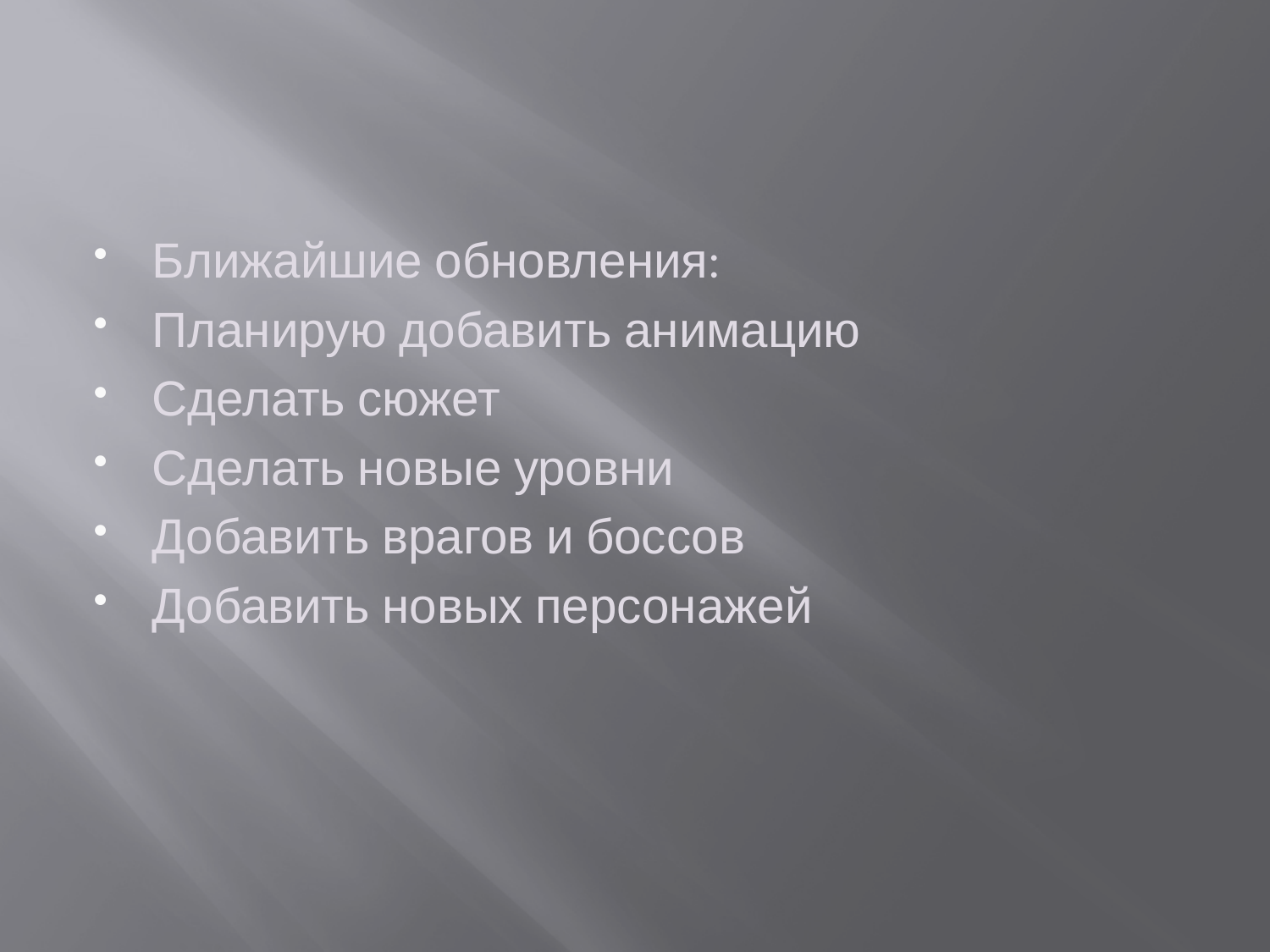

#
Ближайшие обновления:
Планирую добавить анимацию
Сделать сюжет
Сделать новые уровни
Добавить врагов и боссов
Добавить новых персонажей